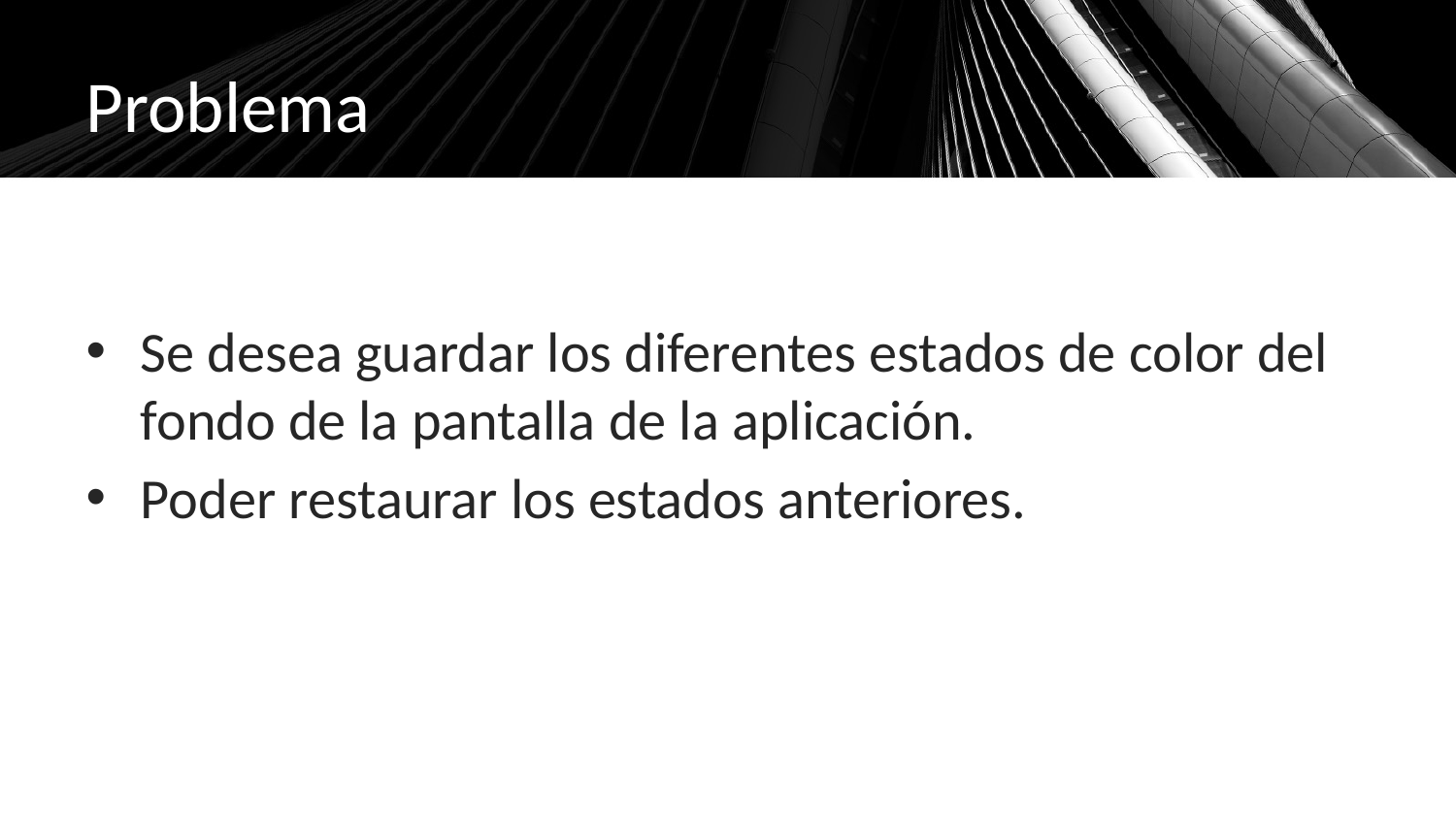

# Problema
Se desea guardar los diferentes estados de color del fondo de la pantalla de la aplicación.
Poder restaurar los estados anteriores.